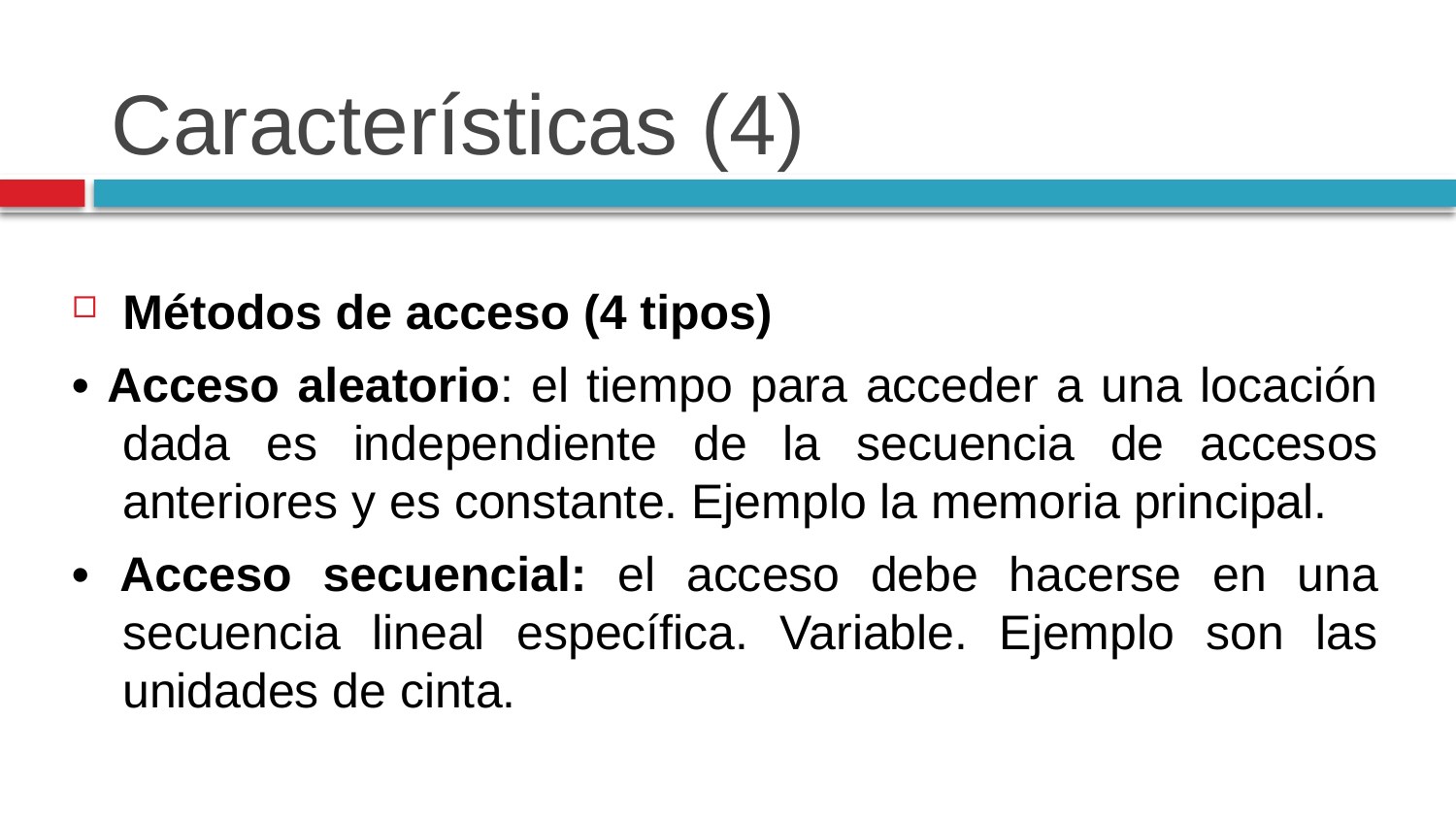

# Características (4)
Métodos de acceso (4 tipos)
• Acceso aleatorio: el tiempo para acceder a una locación dada es independiente de la secuencia de accesos anteriores y es constante. Ejemplo la memoria principal.
• Acceso secuencial: el acceso debe hacerse en una secuencia lineal específica. Variable. Ejemplo son las unidades de cinta.